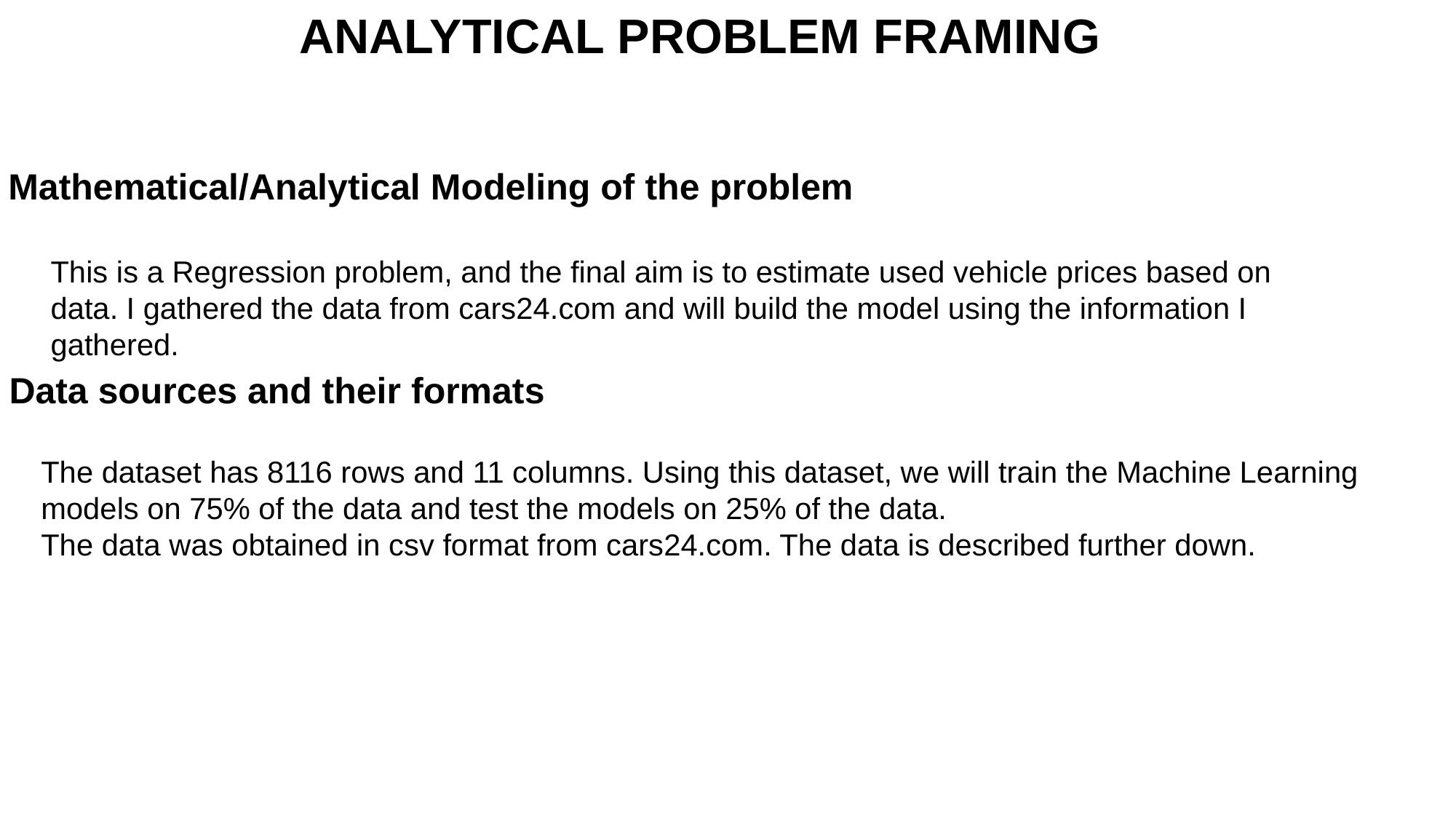

ANALYTICAL PROBLEM FRAMING
Mathematical/Analytical Modeling of the problem
This is a Regression problem, and the final aim is to estimate used vehicle prices based on data. I gathered the data from cars24.com and will build the model using the information I gathered.
Data sources and their formats
The dataset has 8116 rows and 11 columns. Using this dataset, we will train the Machine Learning models on 75% of the data and test the models on 25% of the data.
The data was obtained in csv format from cars24.com. The data is described further down.